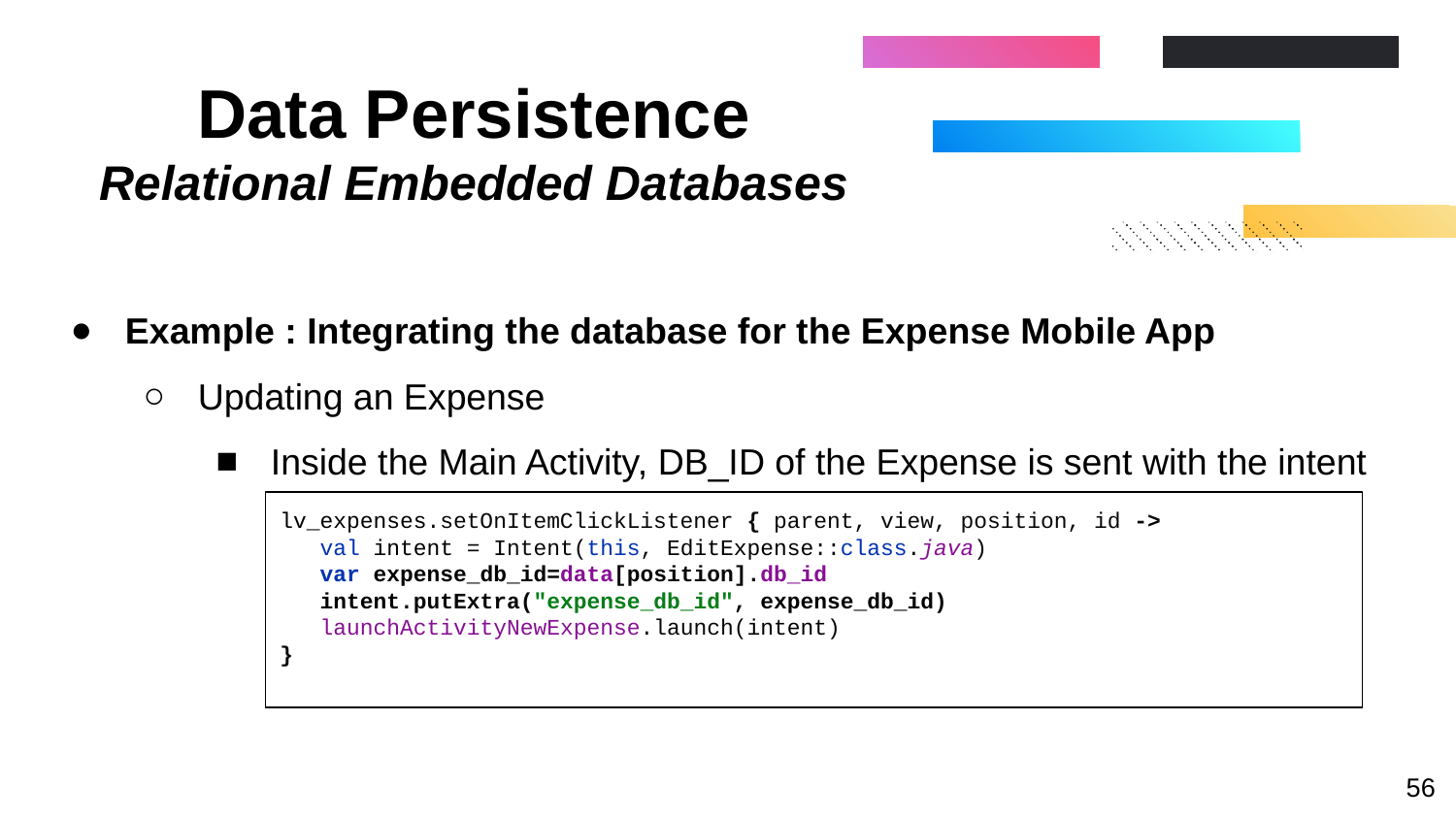

# Data Persistence Relational Embedded Databases
Example : Integrating the database for the Expense Mobile App
Updating an Expense
Inside the Main Activity, DB_ID of the Expense is sent with the intent

lv_expenses.setOnItemClickListener { parent, view, position, id ->
   val intent = Intent(this, EditExpense::class.java)
   var expense_db_id=data[position].db_id
   intent.putExtra("expense_db_id", expense_db_id)
   launchActivityNewExpense.launch(intent)
}

56